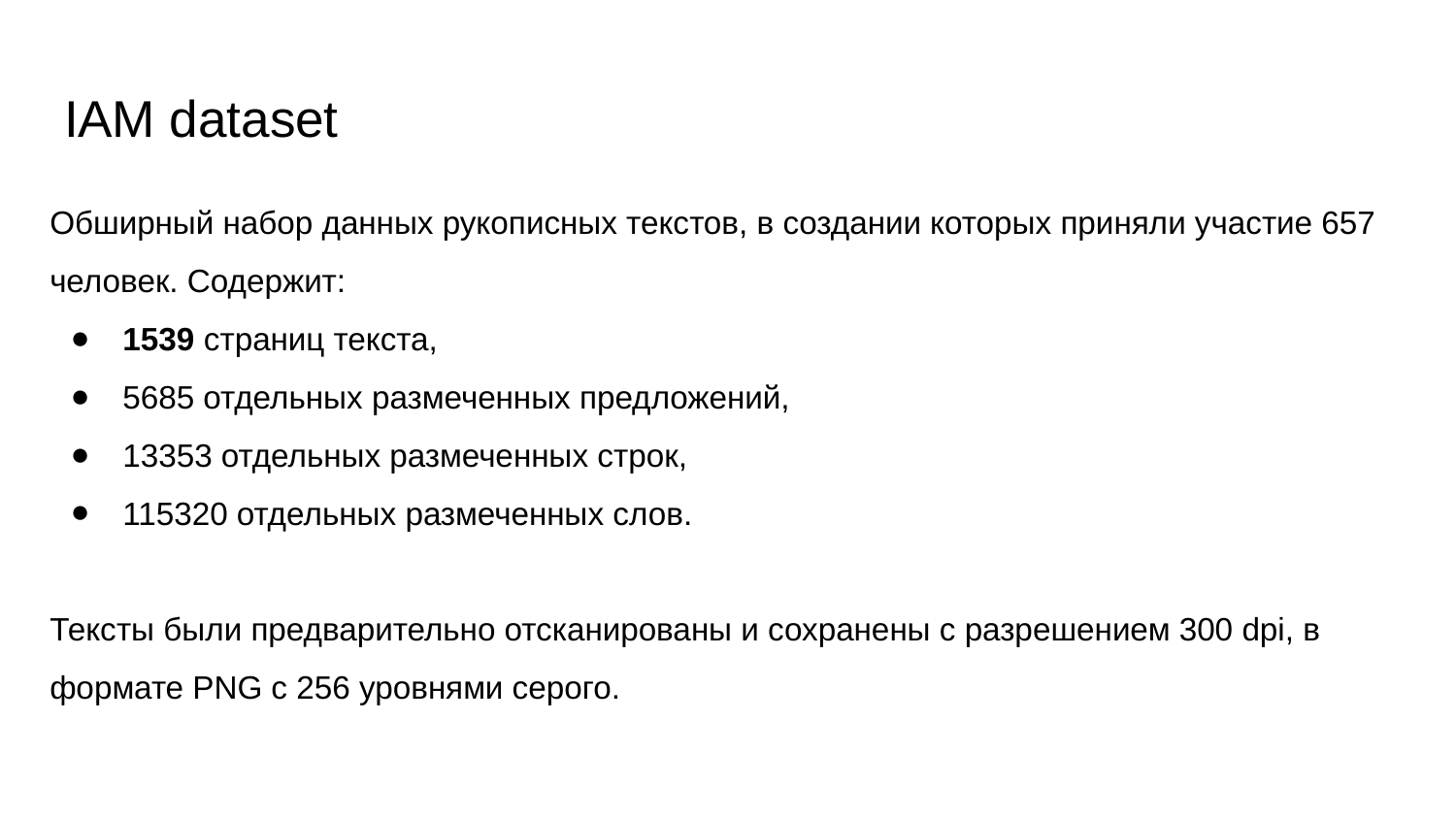

# IAM dataset
Обширный набор данных рукописных текстов, в создании которых приняли участие 657 человек. Содержит:
1539 страниц текста,
5685 отдельных размеченных предложений,
13353 отдельных размеченных строк,
115320 отдельных размеченных слов.

Тексты были предварительно отсканированы и сохранены с разрешением 300 dpi, в формате PNG с 256 уровнями серого.